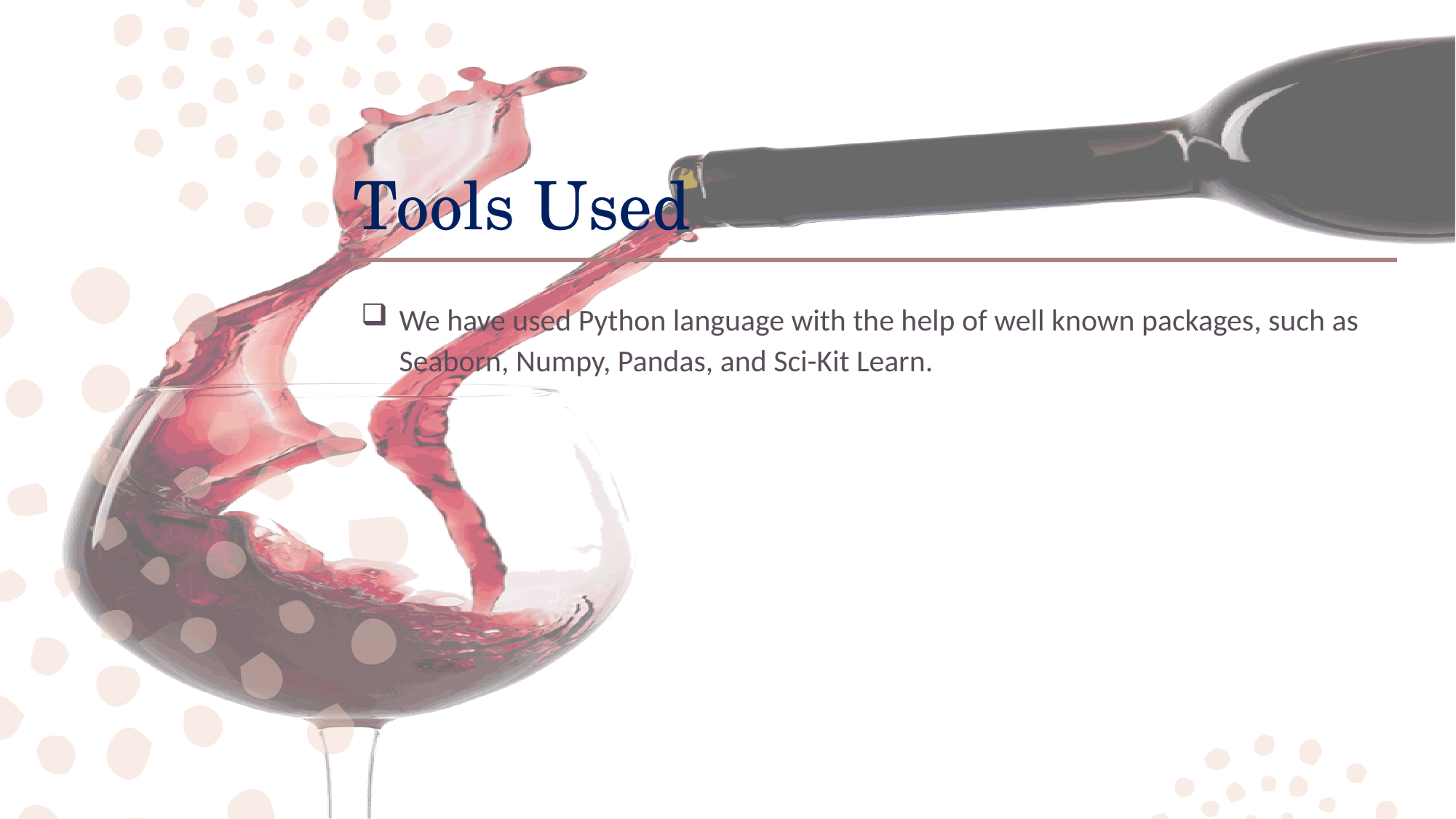

# Tools Used
We have used Python language with the help of well known packages, such as Seaborn, Numpy, Pandas, and Sci-Kit Learn.